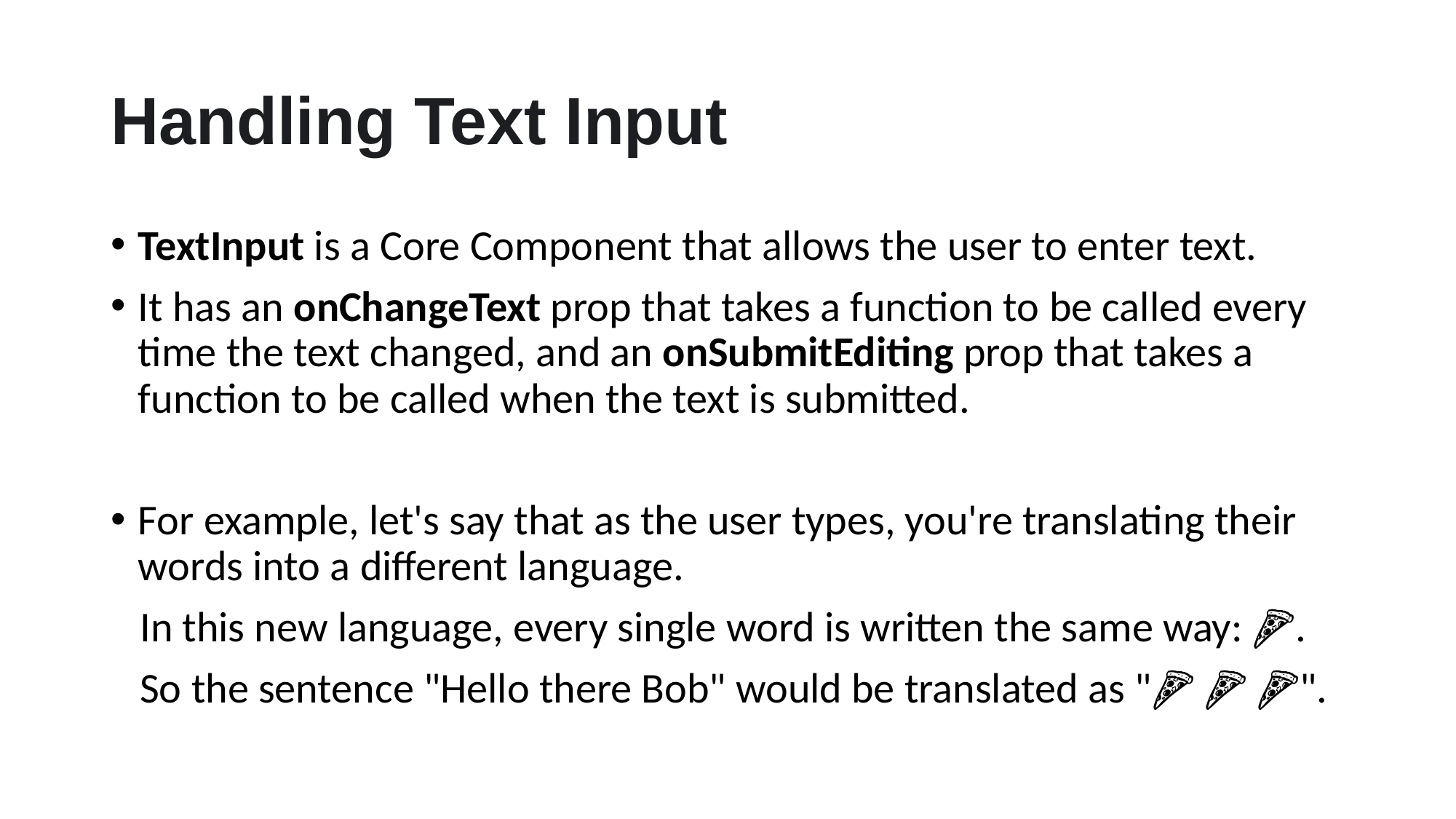

# Handling Text Input
TextInput is a Core Component that allows the user to enter text.
It has an onChangeText prop that takes a function to be called every time the text changed, and an onSubmitEditing prop that takes a function to be called when the text is submitted.

For example, let's say that as the user types, you're translating their words into a different language.
   In this new language, every single word is written the same way: 🍕.
   So the sentence "Hello there Bob" would be translated as "🍕 🍕 🍕".